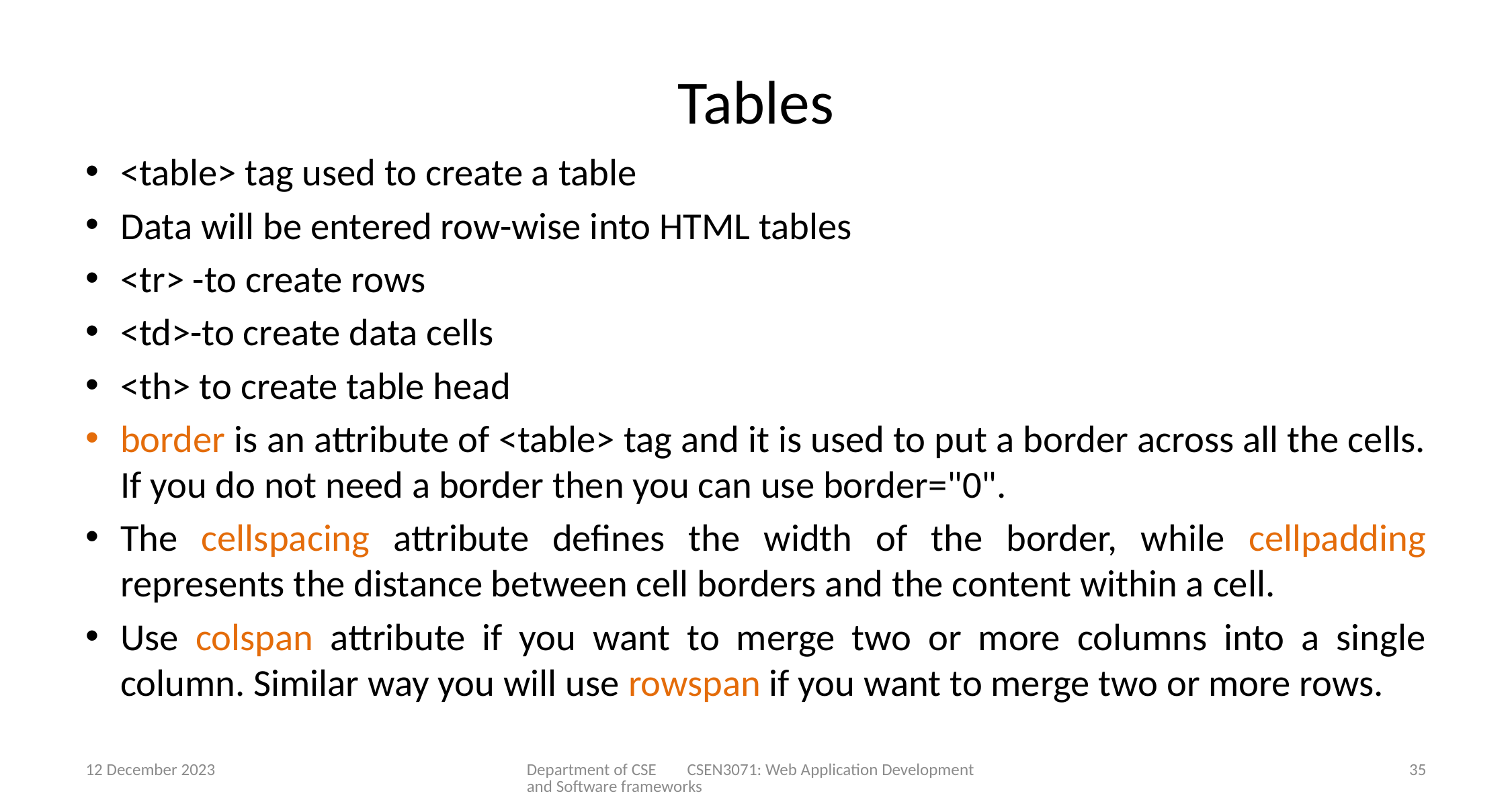

# Tables
<table> tag used to create a table
Data will be entered row-wise into HTML tables
<tr> -to create rows
<td>-to create data cells
<th> to create table head
border is an attribute of <table> tag and it is used to put a border across all the cells. If you do not need a border then you can use border="0".
The cellspacing attribute defines the width of the border, while cellpadding represents the distance between cell borders and the content within a cell.
Use colspan attribute if you want to merge two or more columns into a single column. Similar way you will use rowspan if you want to merge two or more rows.

12 December 2023
Department of CSE        CSEN3071: Web Application Development and Software frameworks
35